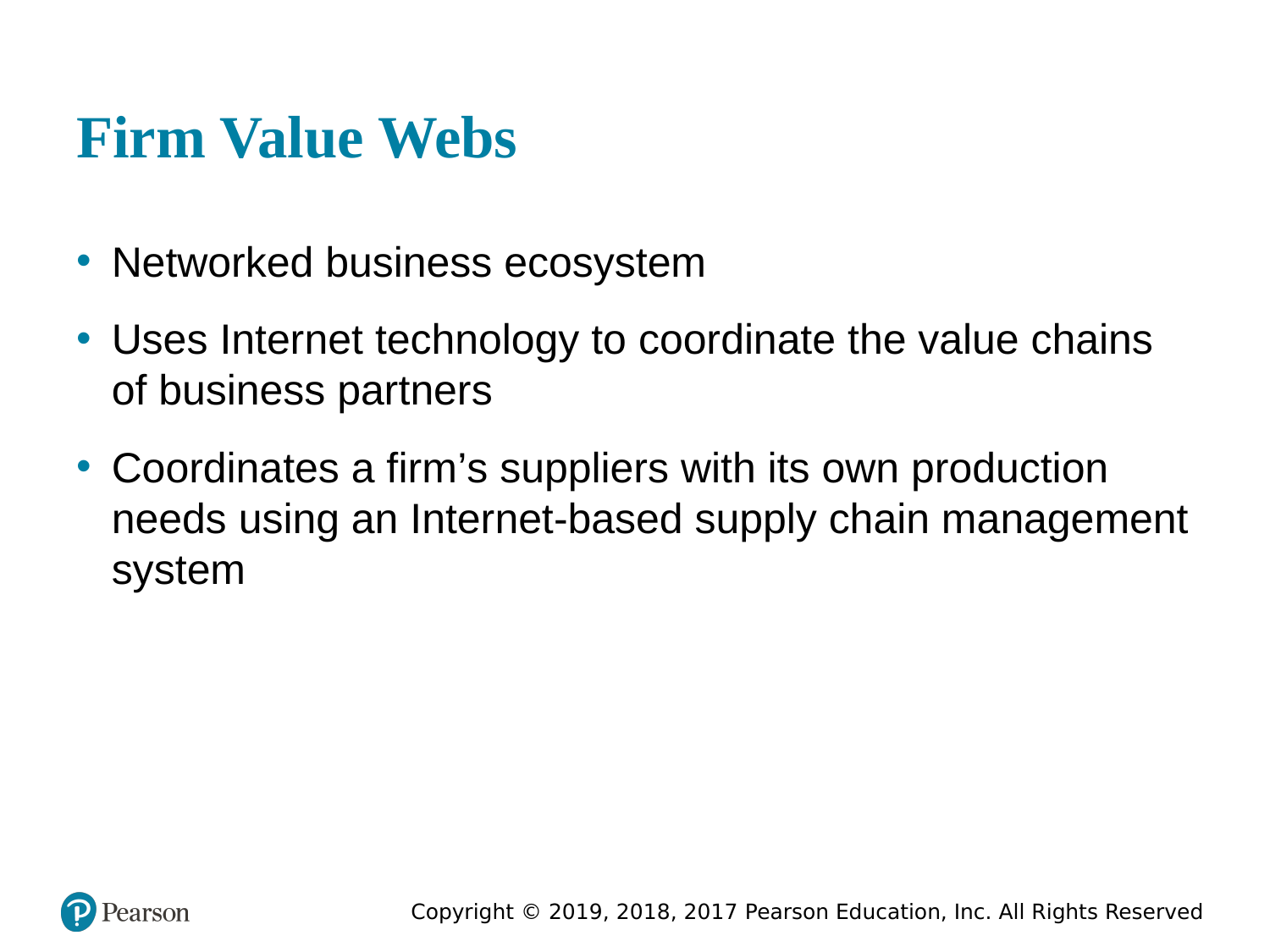

# Firm Value Webs
Networked business ecosystem
Uses Internet technology to coordinate the value chains of business partners
Coordinates a firm’s suppliers with its own production needs using an Internet-based supply chain management system